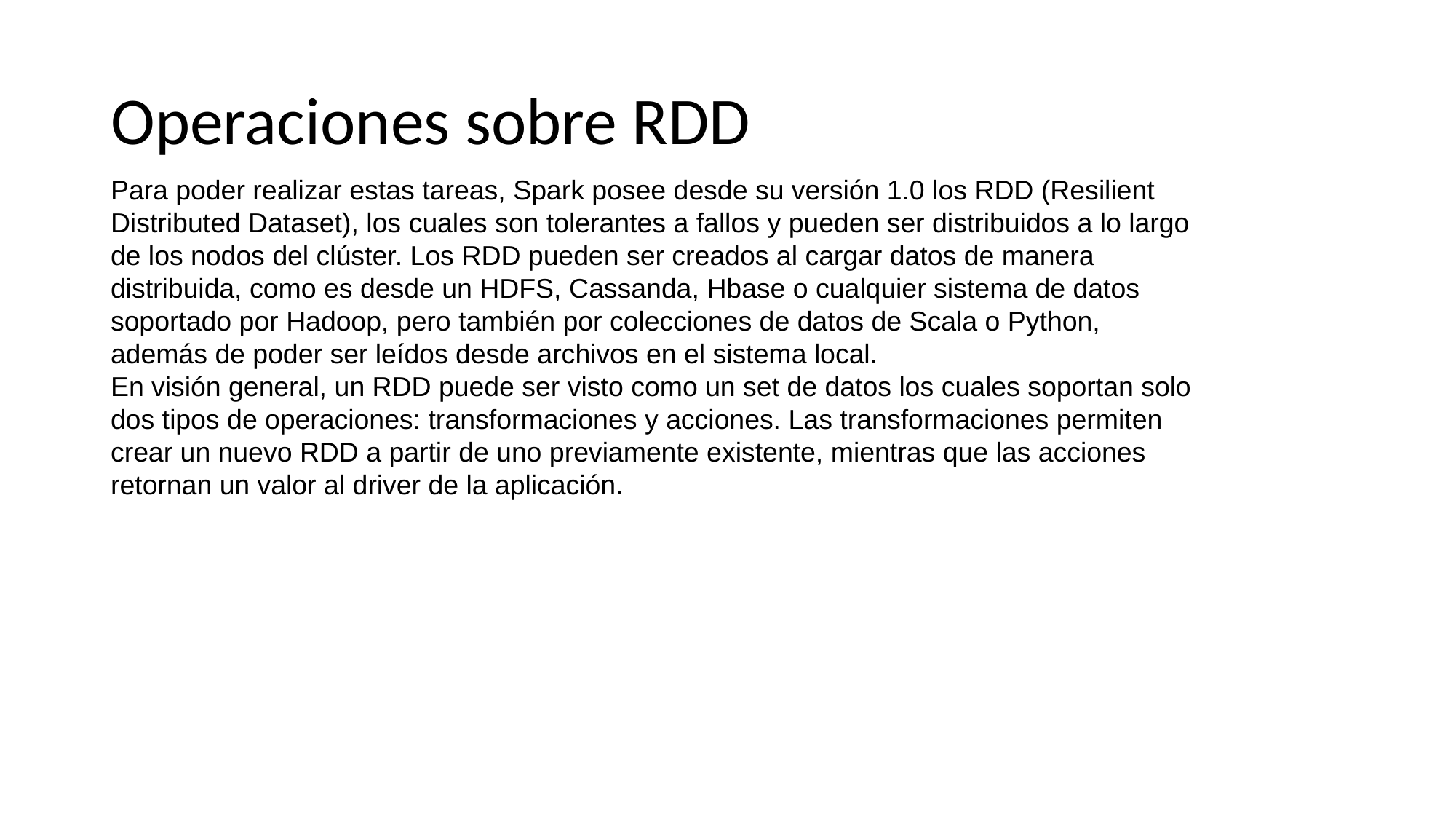

# Operaciones sobre RDD
Para poder realizar estas tareas, Spark posee desde su versión 1.0 los RDD (Resilient Distributed Dataset), los cuales son tolerantes a fallos y pueden ser distribuidos a lo largo de los nodos del clúster. Los RDD pueden ser creados al cargar datos de manera distribuida, como es desde un HDFS, Cassanda, Hbase o cualquier sistema de datos soportado por Hadoop, pero también por colecciones de datos de Scala o Python, además de poder ser leídos desde archivos en el sistema local. 
En visión general, un RDD puede ser visto como un set de datos los cuales soportan solo dos tipos de operaciones: transformaciones y acciones. Las transformaciones permiten crear un nuevo RDD a partir de uno previamente existente, mientras que las acciones retornan un valor al driver de la aplicación.